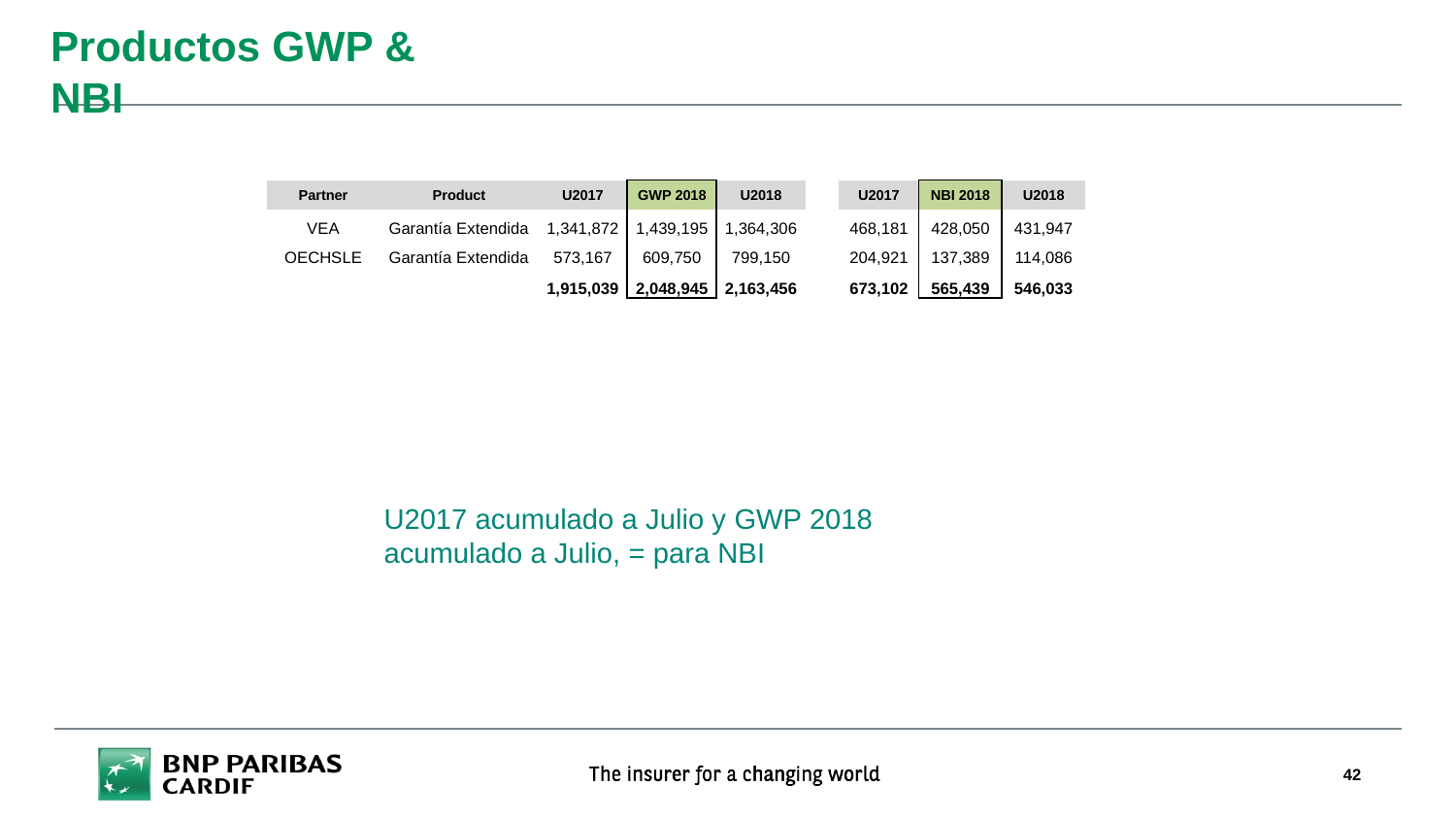

# Productos GWP & NBI
| Partner | Product | U2017 | GWP 2018 | U2018 |  | U2017 | NBI 2018 | U2018 |
| --- | --- | --- | --- | --- | --- | --- | --- | --- |
| VEA | Garantía Extendida | 1,341,872 | 1,439,195 | 1,364,306 |  | 468,181 | 428,050 | 431,947 |
| OECHSLE | Garantía Extendida | 573,167 | 609,750 | 799,150 |  | 204,921 | 137,389 | 114,086 |
|  |  | 1,915,039 | 2,048,945 | 2,163,456 |  | 673,102 | 565,439 | 546,033 |
U2017 acumulado a Julio y GWP 2018 acumulado a Julio, = para NBI
42